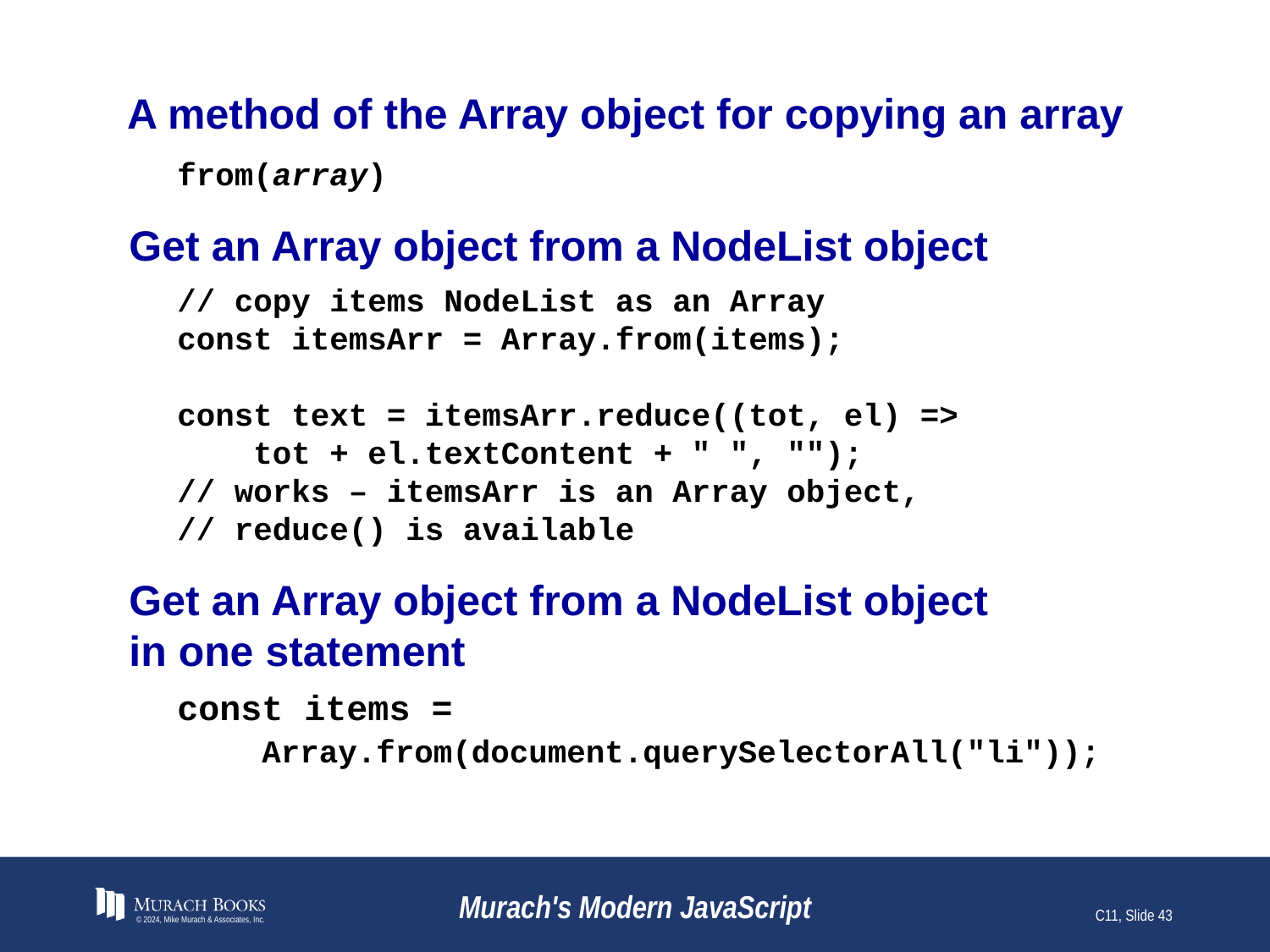

# A method of the Array object for copying an array
from(array)
Get an Array object from a NodeList object
// copy items NodeList as an Array
const itemsArr = Array.from(items);

const text = itemsArr.reduce((tot, el) =>
    tot + el.textContent + " ", "");
// works – itemsArr is an Array object,
// reduce() is available
Get an Array object from a NodeList object
in one statement
const items =
    Array.from(document.querySelectorAll("li"));

© 2024, Mike Murach & Associates, Inc.
Murach's Modern JavaScript

C11, Slide 43